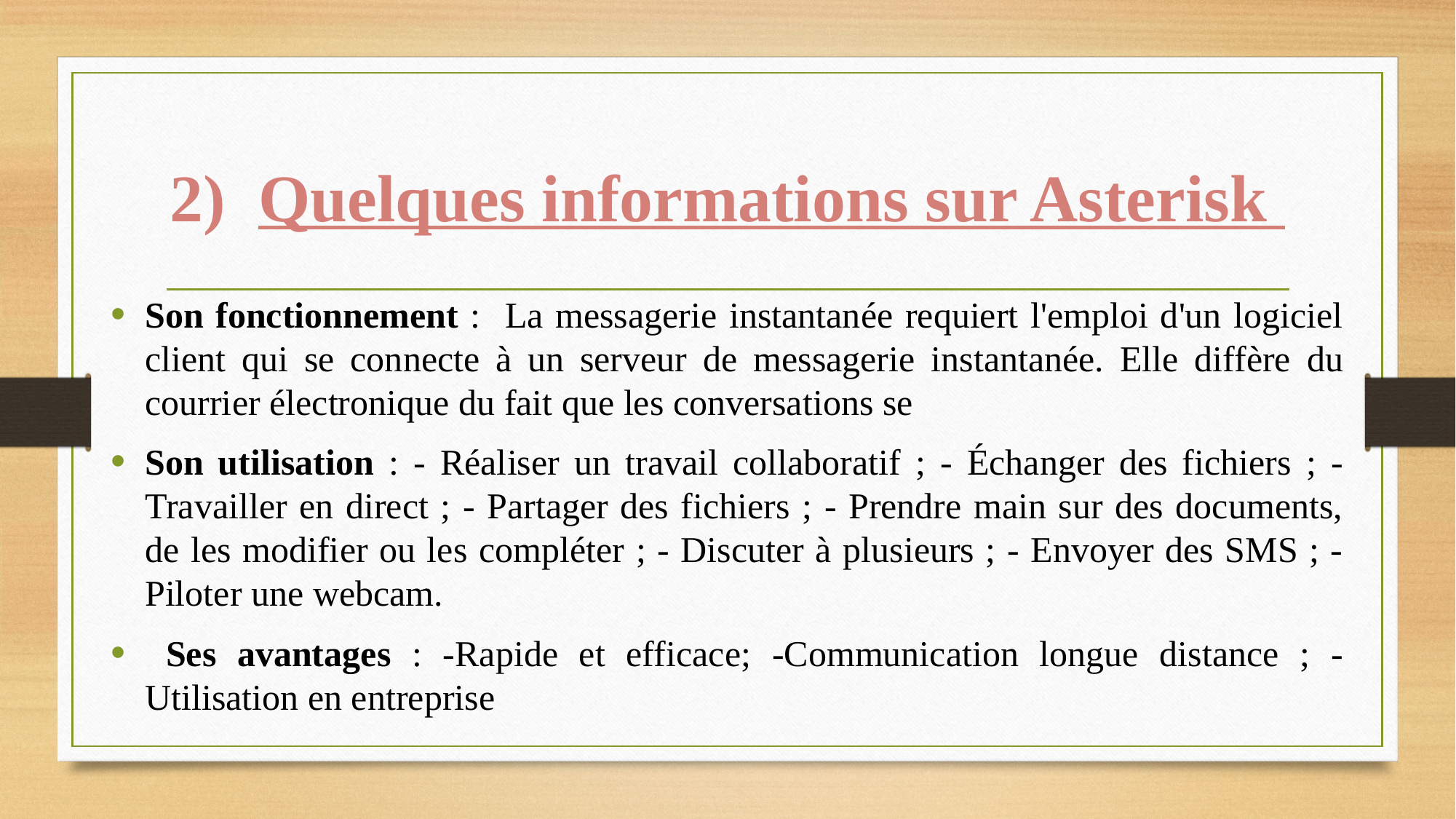

# Quelques informations sur Asterisk
Son fonctionnement :  La messagerie instantanée requiert l'emploi d'un logiciel client qui se connecte à un serveur de messagerie instantanée. Elle diffère du courrier électronique du fait que les conversations se
Son utilisation : - Réaliser un travail collaboratif ; - Échanger des fichiers ; - Travailler en direct ; - Partager des fichiers ; - Prendre main sur des documents, de les modifier ou les compléter ; - Discuter à plusieurs ; - Envoyer des SMS ; - Piloter une webcam.
 Ses avantages : -Rapide et efficace; -Communication longue distance ; -Utilisation en entreprise